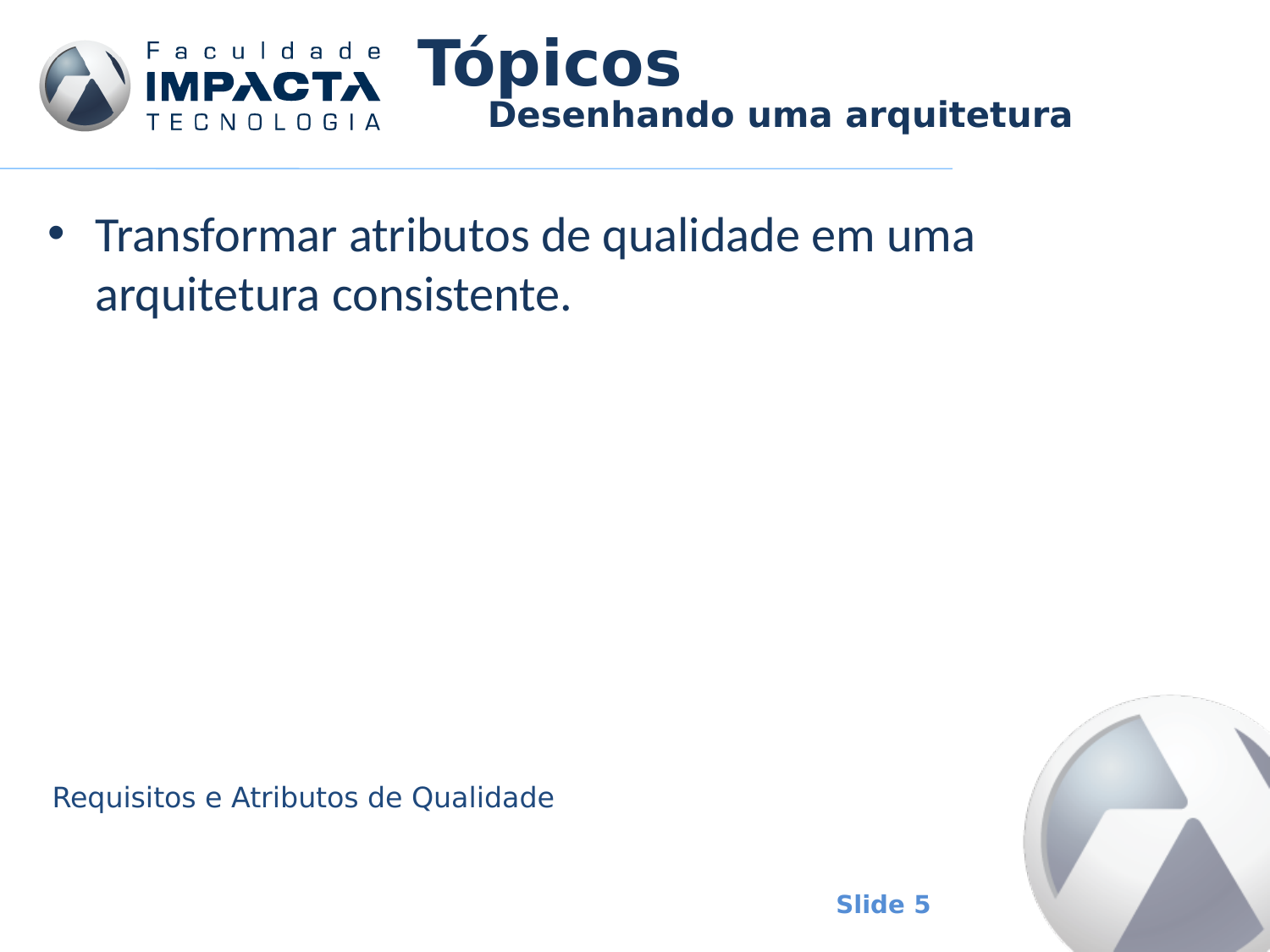

# Tópicos
Desenhando uma arquitetura
Transformar atributos de qualidade em uma arquitetura consistente.
Requisitos e Atributos de Qualidade